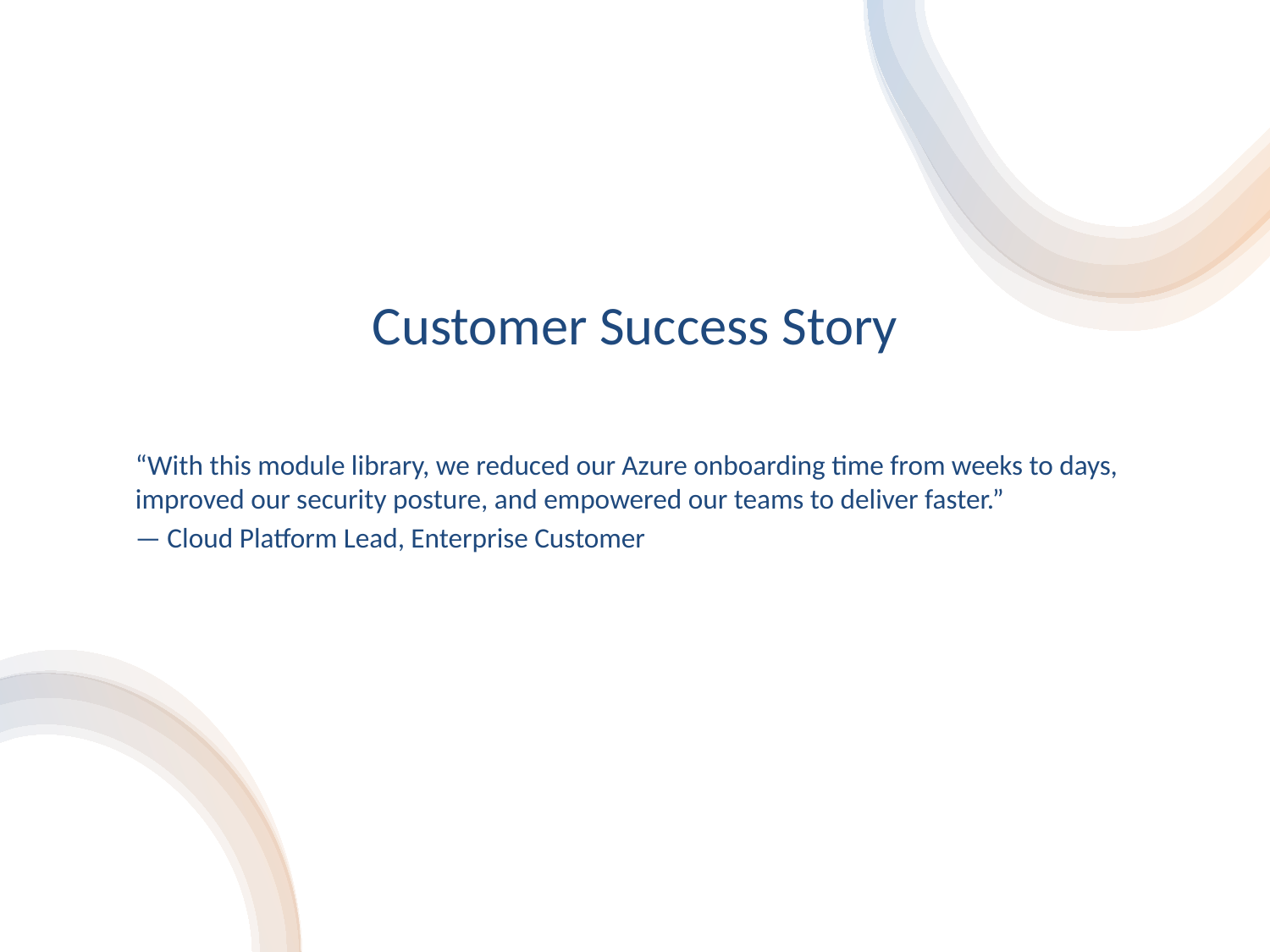

# Customer Success Story

“With this module library, we reduced our Azure onboarding time from weeks to days, improved our security posture, and empowered our teams to deliver faster.”
— Cloud Platform Lead, Enterprise Customer